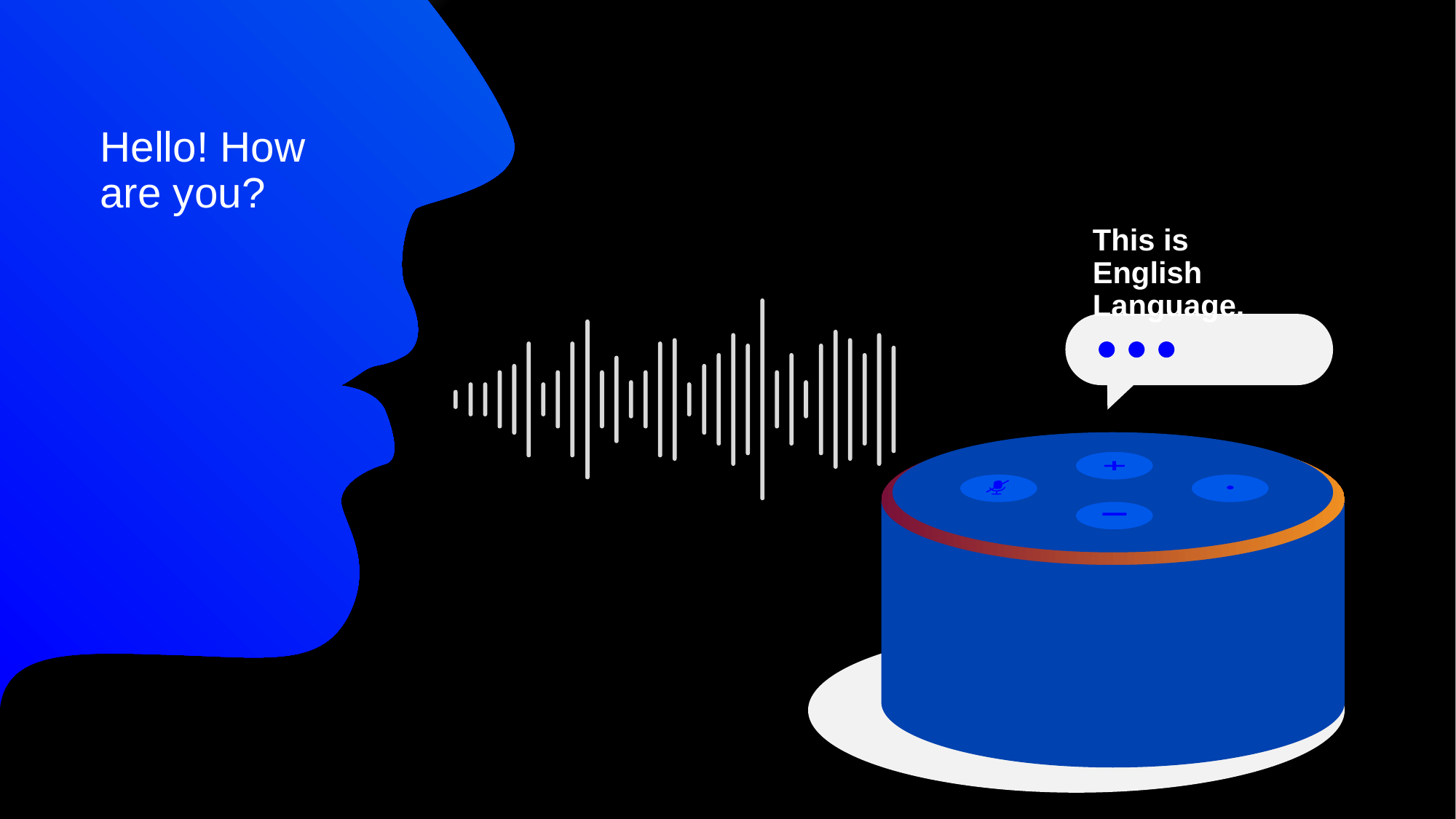

Hello! How are you?
This is English Language.